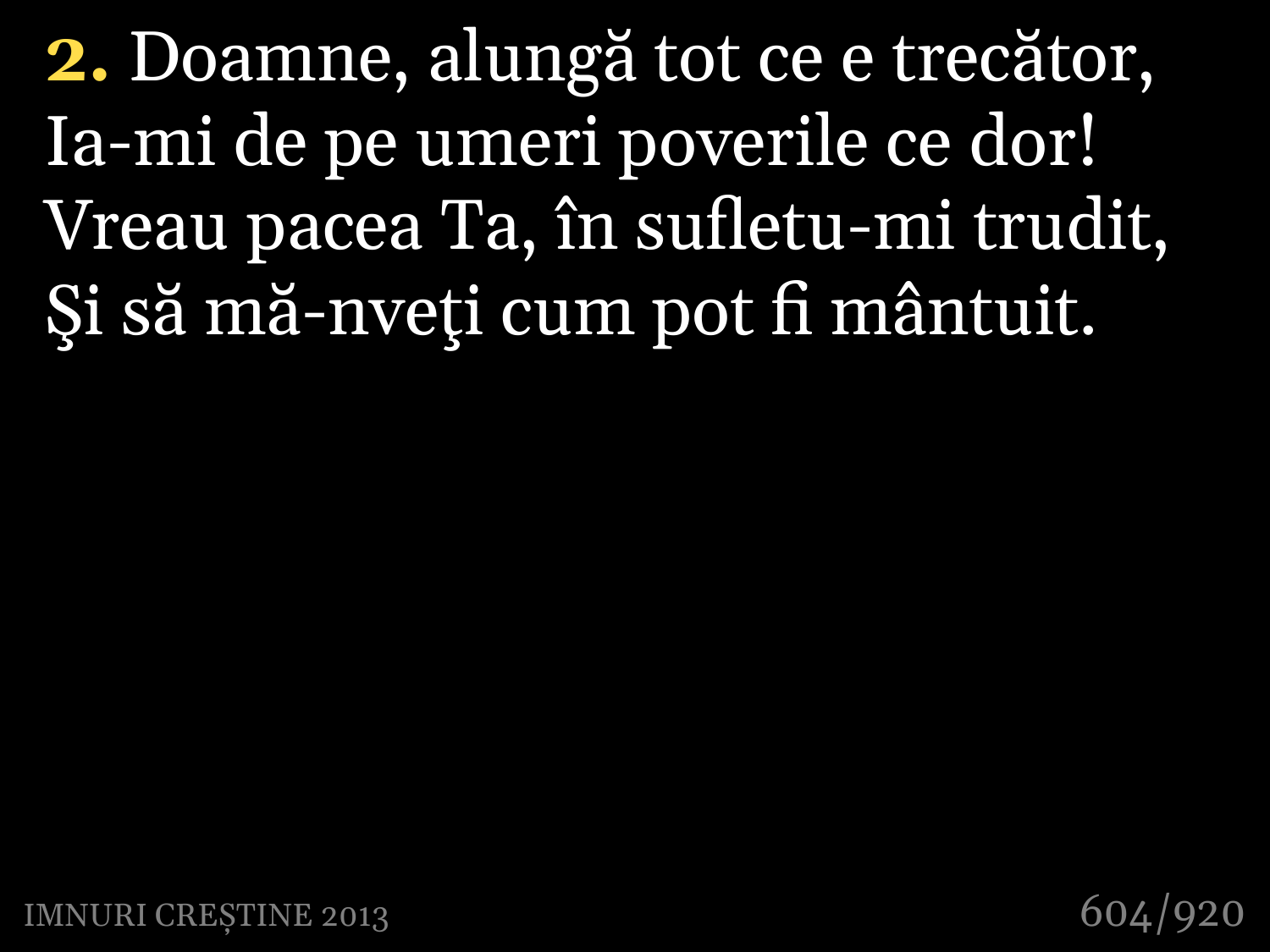

2. Doamne, alungă tot ce e trecător,
Ia-mi de pe umeri poverile ce dor!
Vreau pacea Ta, în sufletu-mi trudit,
Şi să mă-nveţi cum pot fi mântuit.
604/920
IMNURI CREȘTINE 2013